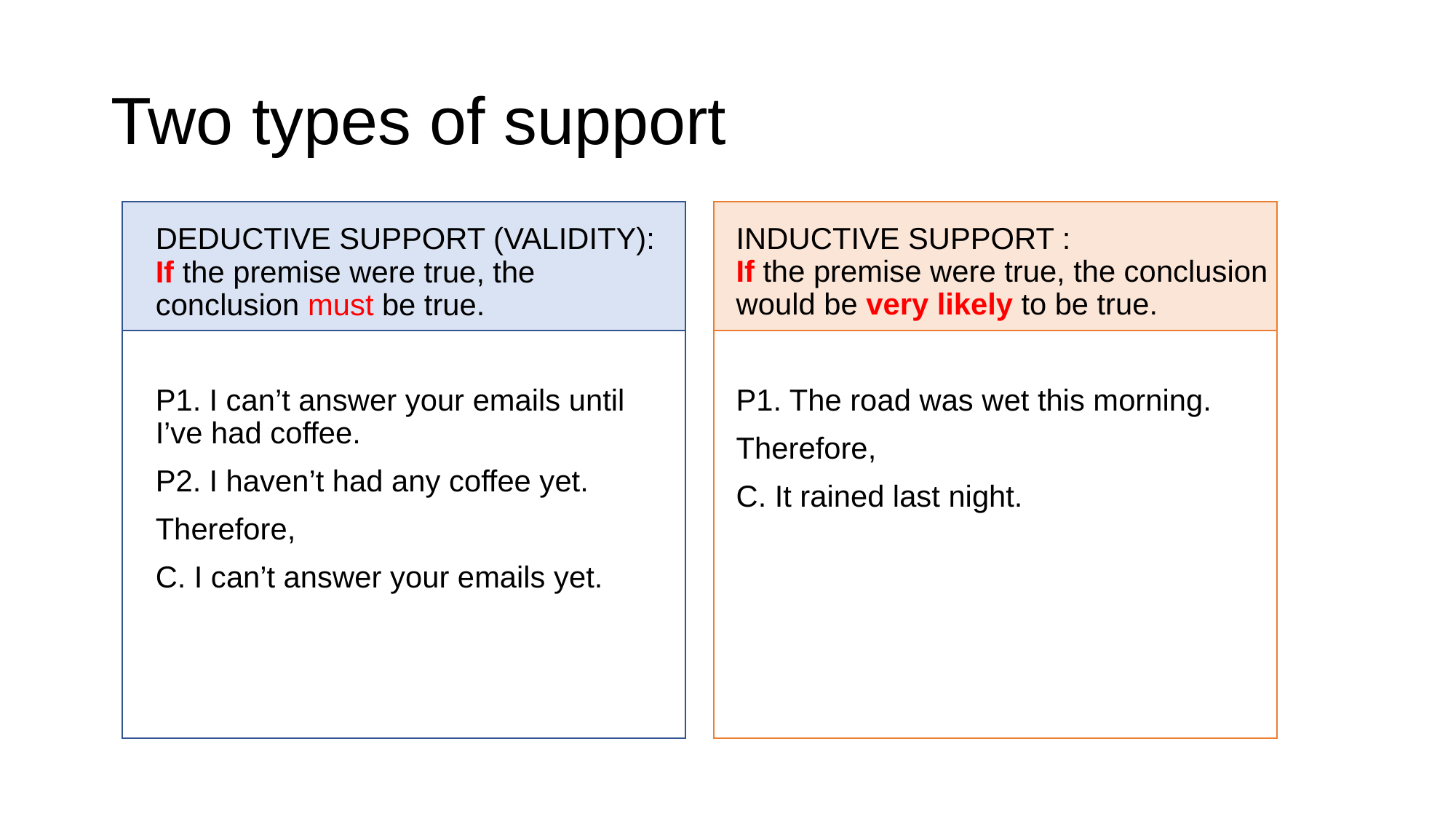

# Two types of support

INDUCTIVE SUPPORT :
If the premise were true, the conclusion would be very likely to be true.

P1. The road was wet this morning.
Therefore,
C. It rained last night.
DEDUCTIVE SUPPORT (VALIDITY):
If the premise were true, the conclusion must be true.

P1. I can’t answer your emails until I’ve had coffee.
P2. I haven’t had any coffee yet.
Therefore,
C. I can’t answer your emails yet.